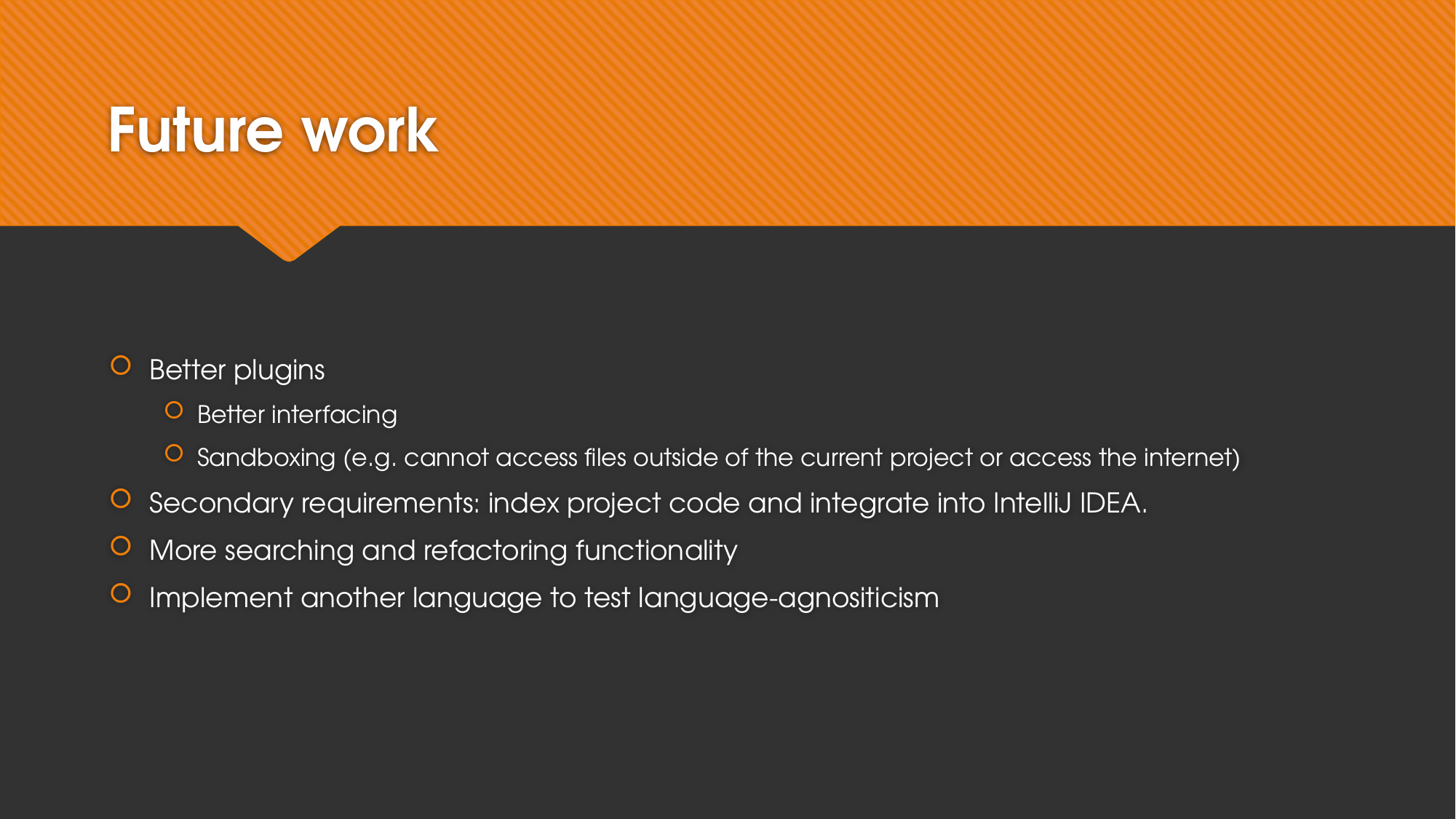

# Future work
Better plugins
Better interfacing
Sandboxing (e.g. cannot access files outside of the current project or access the internet)
Secondary requirements: index project code and integrate into IntelliJ IDEA.
More searching and refactoring functionality
Implement another language to test language-agnositicism